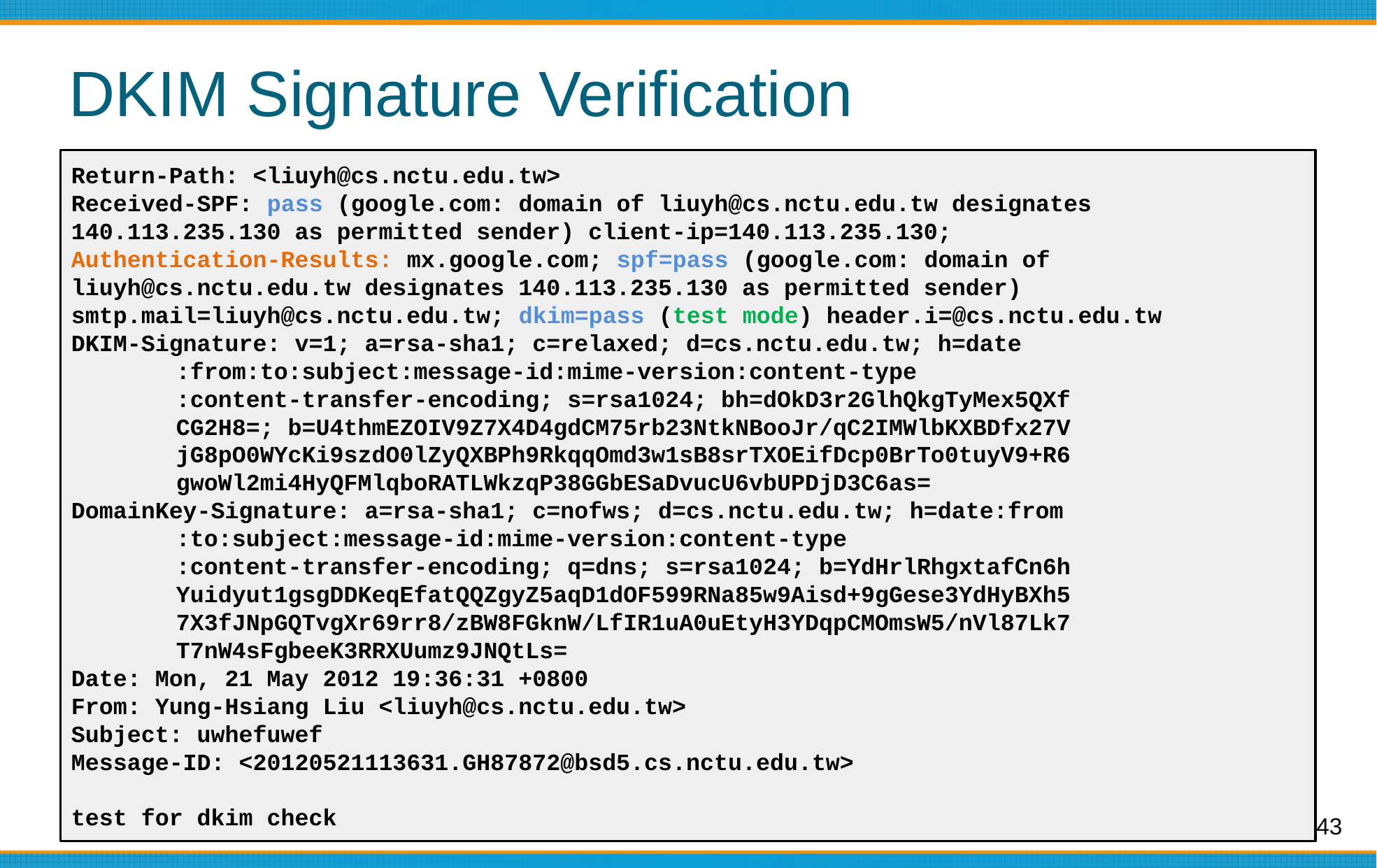

# DKIM Signature Verification
Return-Path: <liuyh@cs.nctu.edu.tw>
Received-SPF: pass (google.com: domain of liuyh@cs.nctu.edu.tw designates 140.113.235.130 as permitted sender) client-ip=140.113.235.130;
Authentication-Results: mx.google.com; spf=pass (google.com: domain of liuyh@cs.nctu.edu.tw designates 140.113.235.130 as permitted sender) smtp.mail=liuyh@cs.nctu.edu.tw; dkim=pass (test mode) header.i=@cs.nctu.edu.tw
DKIM-Signature: v=1; a=rsa-sha1; c=relaxed; d=cs.nctu.edu.tw; h=date
	:from:to:subject:message-id:mime-version:content-type
	:content-transfer-encoding; s=rsa1024; bh=dOkD3r2GlhQkgTyMex5QXf
	CG2H8=; b=U4thmEZOIV9Z7X4D4gdCM75rb23NtkNBooJr/qC2IMWlbKXBDfx27V
	jG8pO0WYcKi9szdO0lZyQXBPh9RkqqOmd3w1sB8srTXOEifDcp0BrTo0tuyV9+R6
	gwoWl2mi4HyQFMlqboRATLWkzqP38GGbESaDvucU6vbUPDjD3C6as=
DomainKey-Signature: a=rsa-sha1; c=nofws; d=cs.nctu.edu.tw; h=date:from
	:to:subject:message-id:mime-version:content-type
	:content-transfer-encoding; q=dns; s=rsa1024; b=YdHrlRhgxtafCn6h
	Yuidyut1gsgDDKeqEfatQQZgyZ5aqD1dOF599RNa85w9Aisd+9gGese3YdHyBXh5
	7X3fJNpGQTvgXr69rr8/zBW8FGknW/LfIR1uA0uEtyH3YDqpCMOmsW5/nVl87Lk7
	T7nW4sFgbeeK3RRXUumz9JNQtLs=
Date: Mon, 21 May 2012 19:36:31 +0800
From: Yung-Hsiang Liu <liuyh@cs.nctu.edu.tw>
Subject: uwhefuwef
Message-ID: <20120521113631.GH87872@bsd5.cs.nctu.edu.tw>

test for dkim check
43